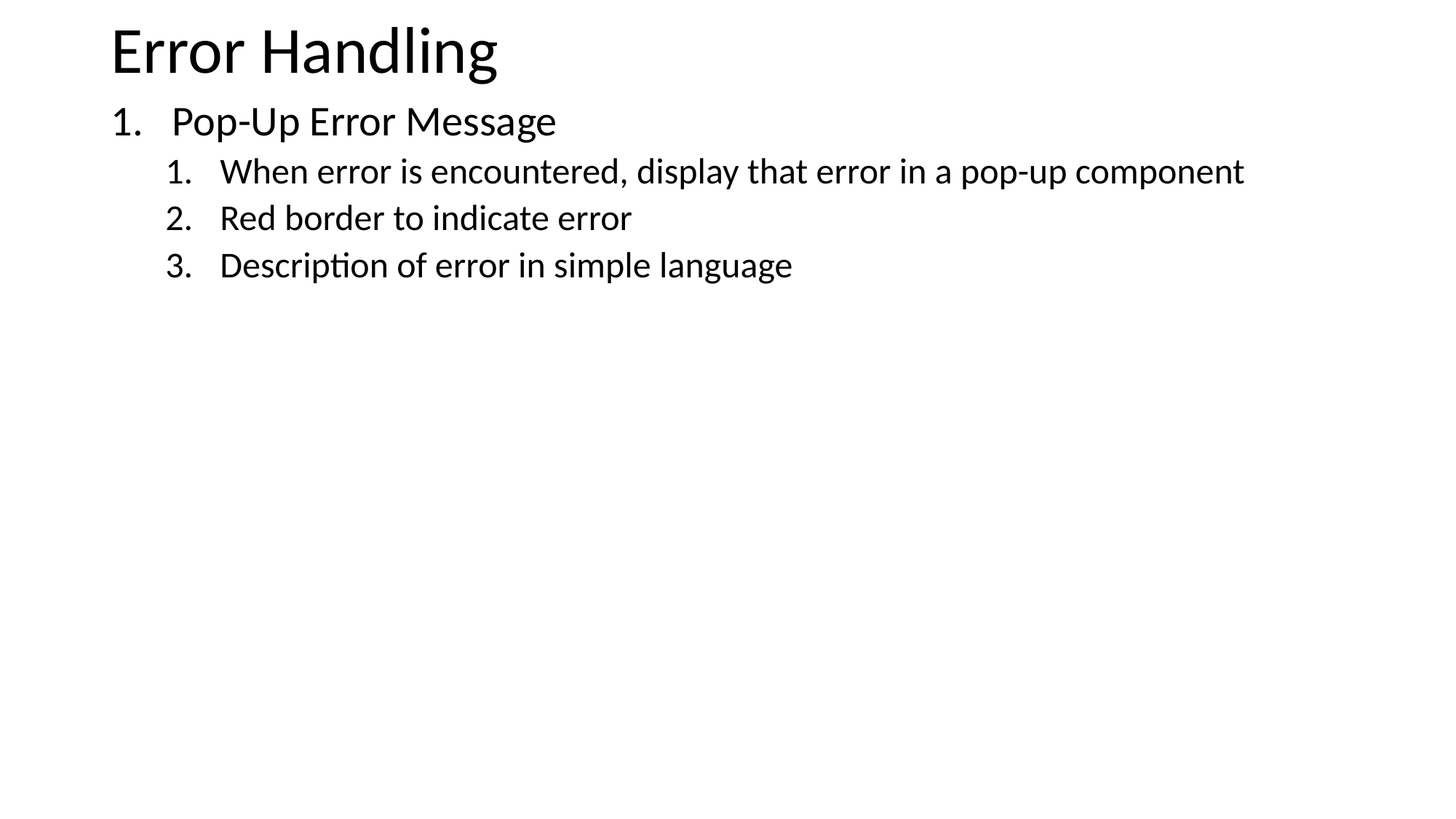

# Error Handling
Pop-Up Error Message
When error is encountered, display that error in a pop-up component
Red border to indicate error
Description of error in simple language